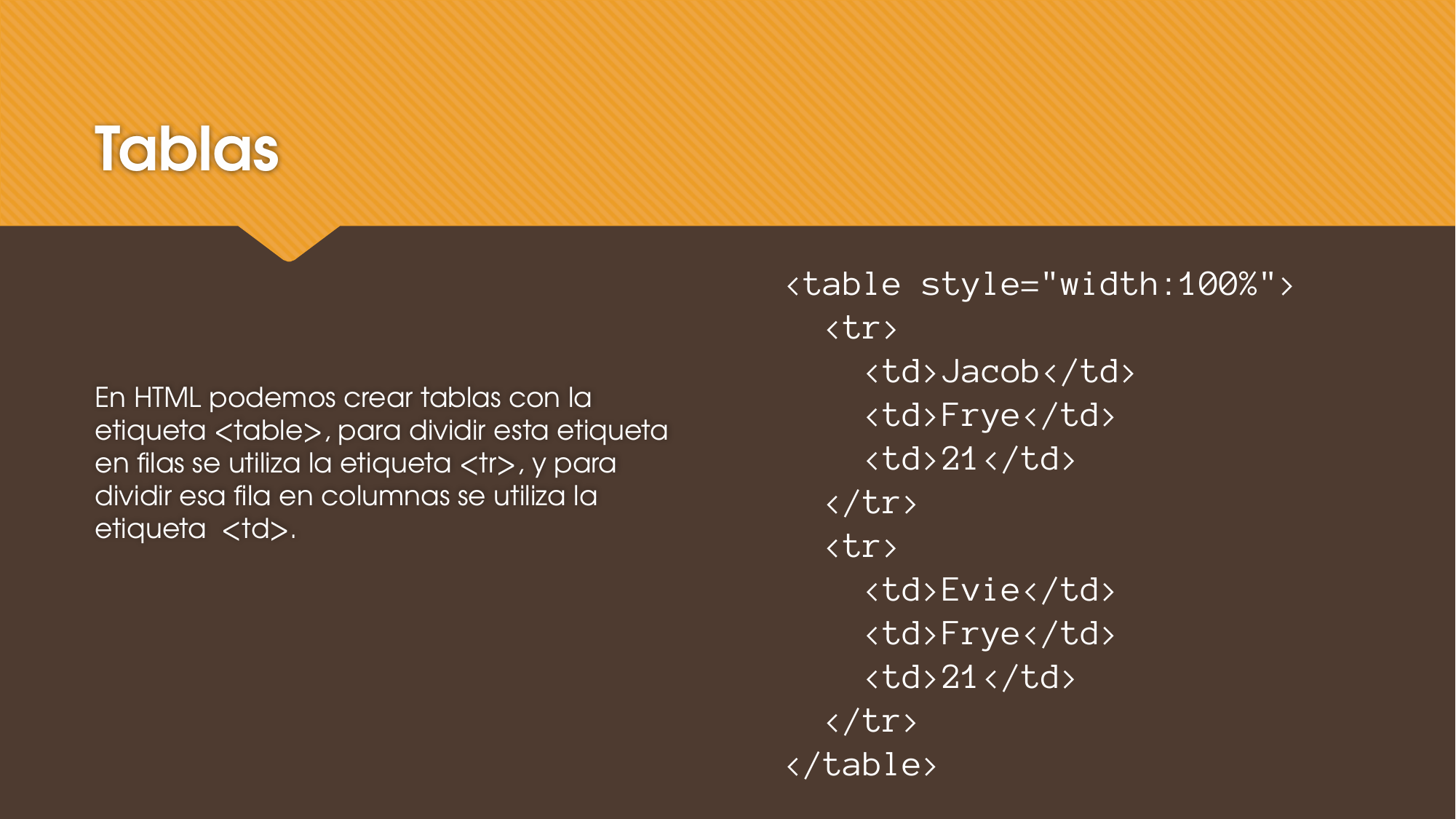

# Tablas
En HTML podemos crear tablas con la etiqueta <table>, para dividir esta etiqueta en filas se utiliza la etiqueta <tr>, y para dividir esa fila en columnas se utiliza la etiqueta  <td>.
<table style="width:100%">
  <tr>
    <td>Jacob</td>
    <td>Frye</td>
    <td>21</td>
  </tr>
  <tr>
    <td>Evie</td>
    <td>Frye</td>
    <td>21</td>
  </tr>
</table>